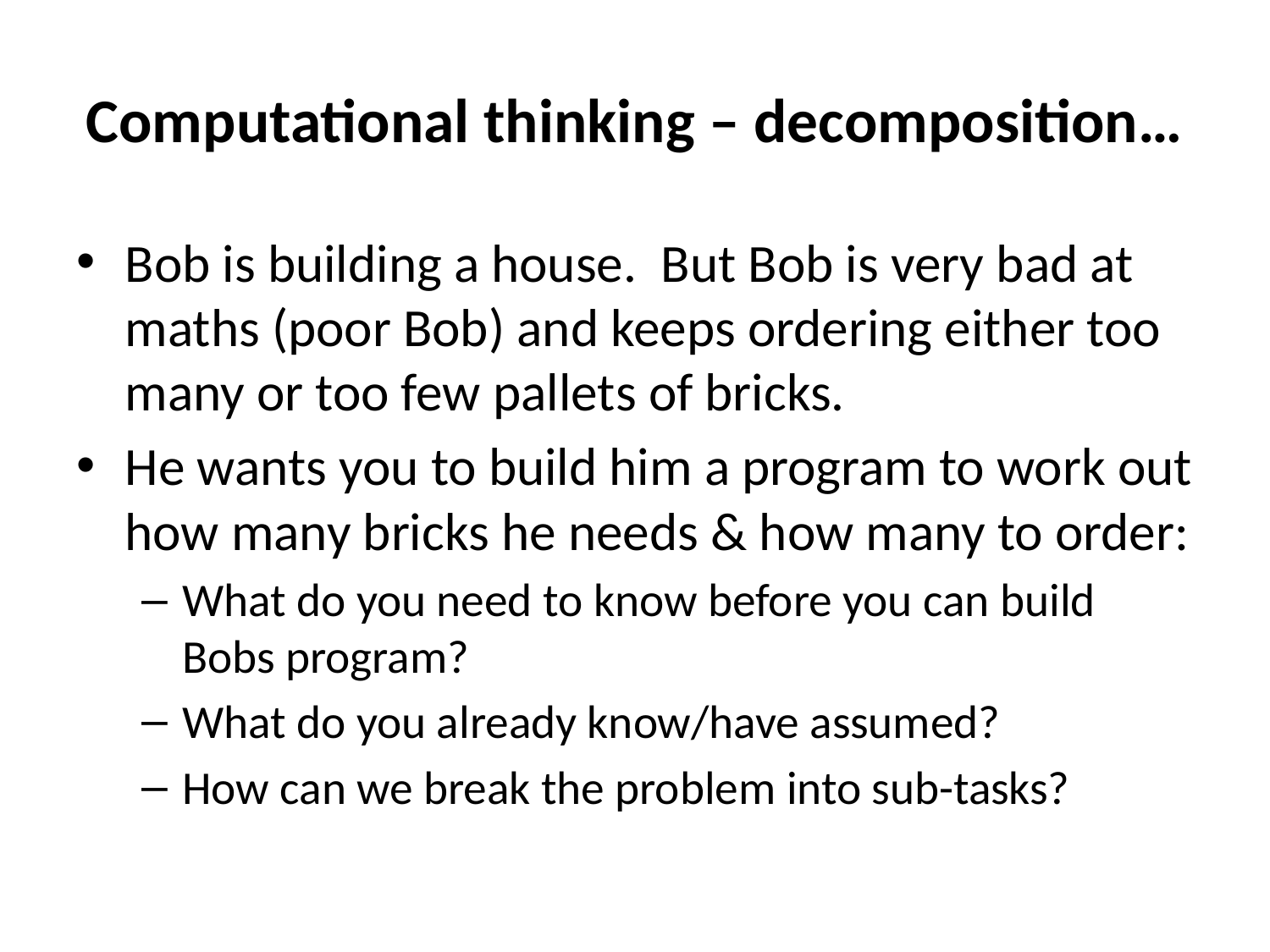

# Computational thinking – decomposition…
Bob is building a house.  But Bob is very bad at maths (poor Bob) and keeps ordering either too many or too few pallets of bricks.
He wants you to build him a program to work out how many bricks he needs & how many to order:
What do you need to know before you can build Bobs program?
What do you already know/have assumed?
How can we break the problem into sub-tasks?